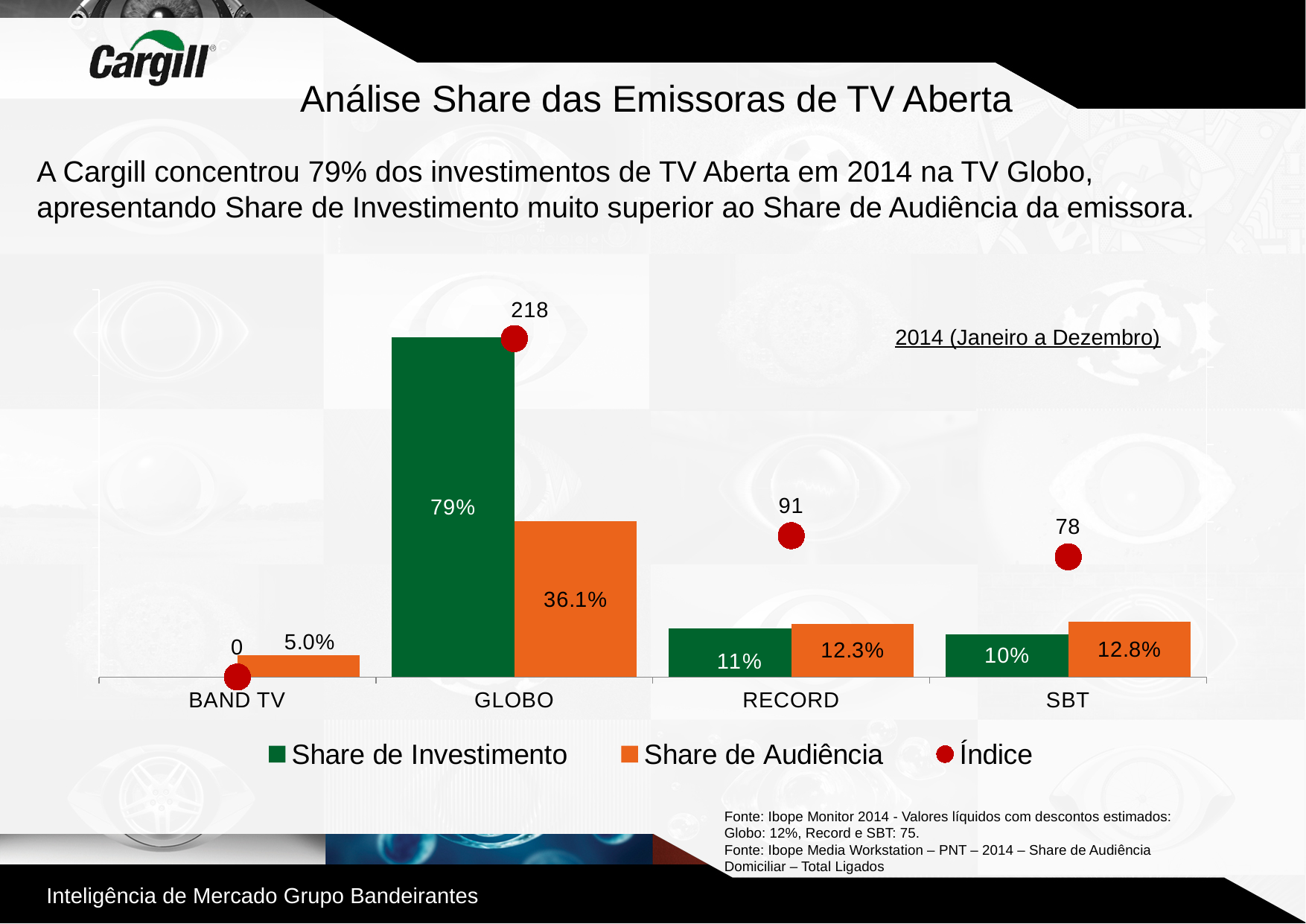

Análise Share das Emissoras de TV Aberta
A Cargill concentrou 79% dos investimentos de TV Aberta em 2014 na TV Globo, apresentando Share de Investimento muito superior ao Share de Audiência da emissora.

### Chart

| Category | Share de Investimento | Share de Audiência | Índice |
|---|---|---|---|
| BAND TV | None | 0.050087 | 0.0 |
| GLOBO | 0.78898539840115 | 0.361459 | 218.27797852623675 |
| RECORD | 0.11196142286386057 | 0.122811 | 91.1656308179728 |
| SBT | 0.0990531787349893 | 0.127723 | 77.55312569779076 |
2014 (Janeiro a Dezembro)
Fonte: Ibope Monitor 2014 - Valores líquidos com descontos estimados:
Globo: 12%, Record e SBT: 75.
Fonte: Ibope Media Workstation – PNT – 2014 – Share de Audiência
Domiciliar – Total Ligados